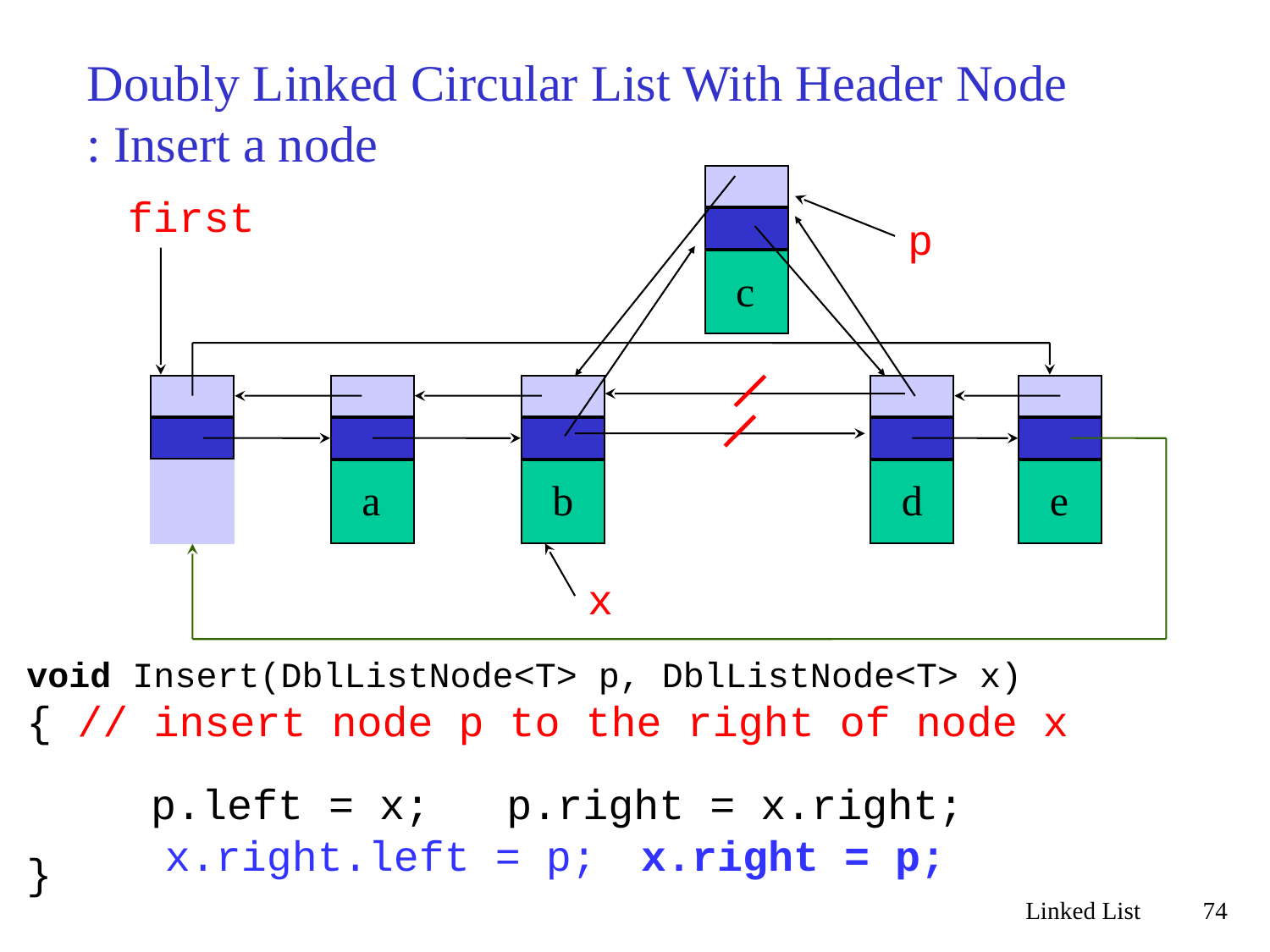

# Doubly Linked Circular List With Header Node : Insert a node

first

p

c

a
b
d
e

x

void Insert(DblListNode<T> p, DblListNode<T> x)
{ // insert node p to the right of node x

}
p.left = x;   p.right = x.right;
x.right = p;
x.right.left = p;
Linked List
74